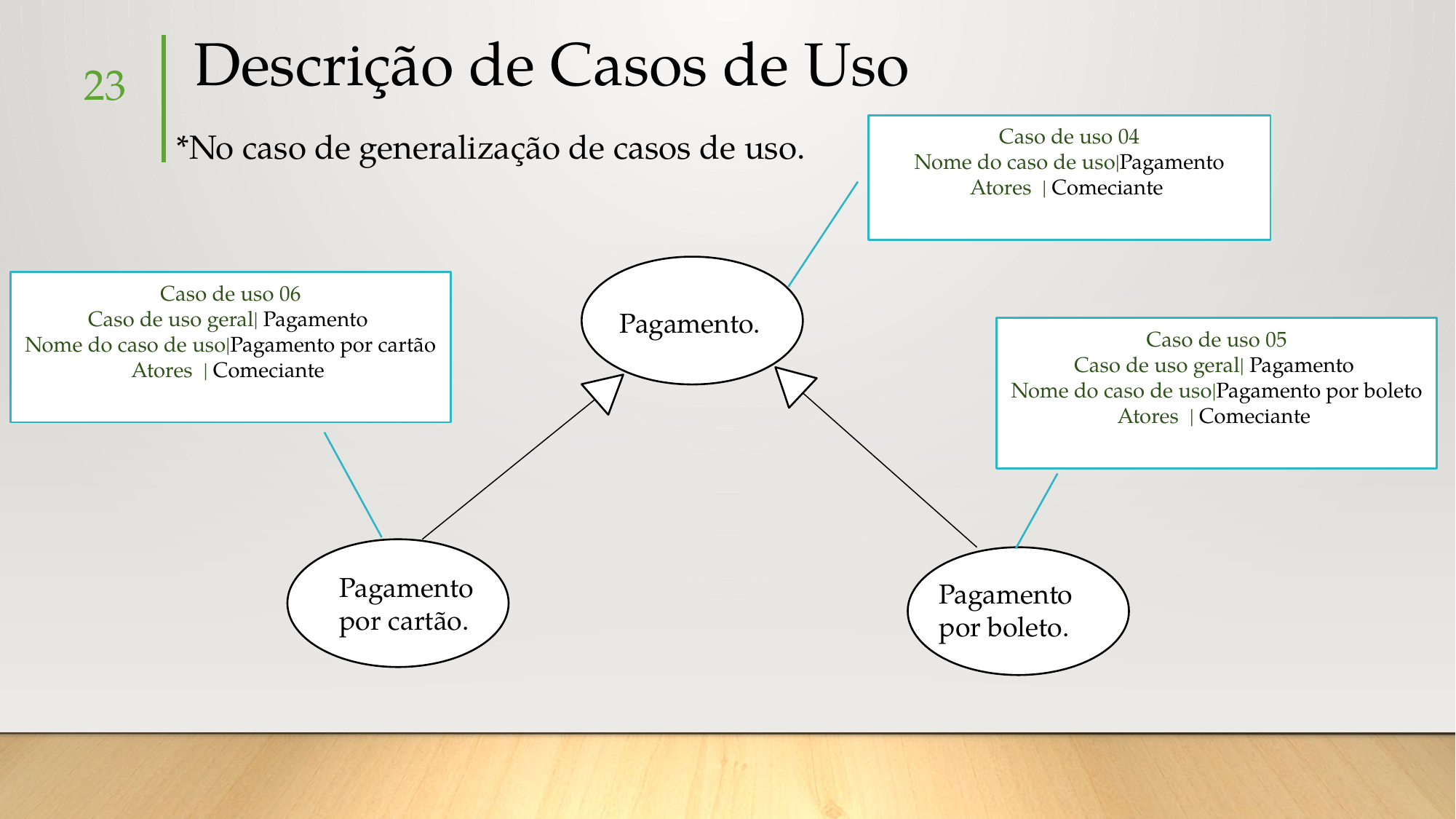

# Descrição de Casos de Uso
23
*No caso de generalização de casos de uso.

Caso de uso 04
Nome do caso de uso|Pagamento
Atores  | Comeciante

Caso de uso 06
Caso de uso geral| Pagamento
Nome do caso de uso|Pagamento por cartão
Atores  | Comeciante

Pagamento.
Caso de uso 05
Caso de uso geral| Pagamento
Nome do caso de uso|Pagamento por boleto
Atores  | Comeciante

Pagamento por cartão.
Pagamento por boleto.